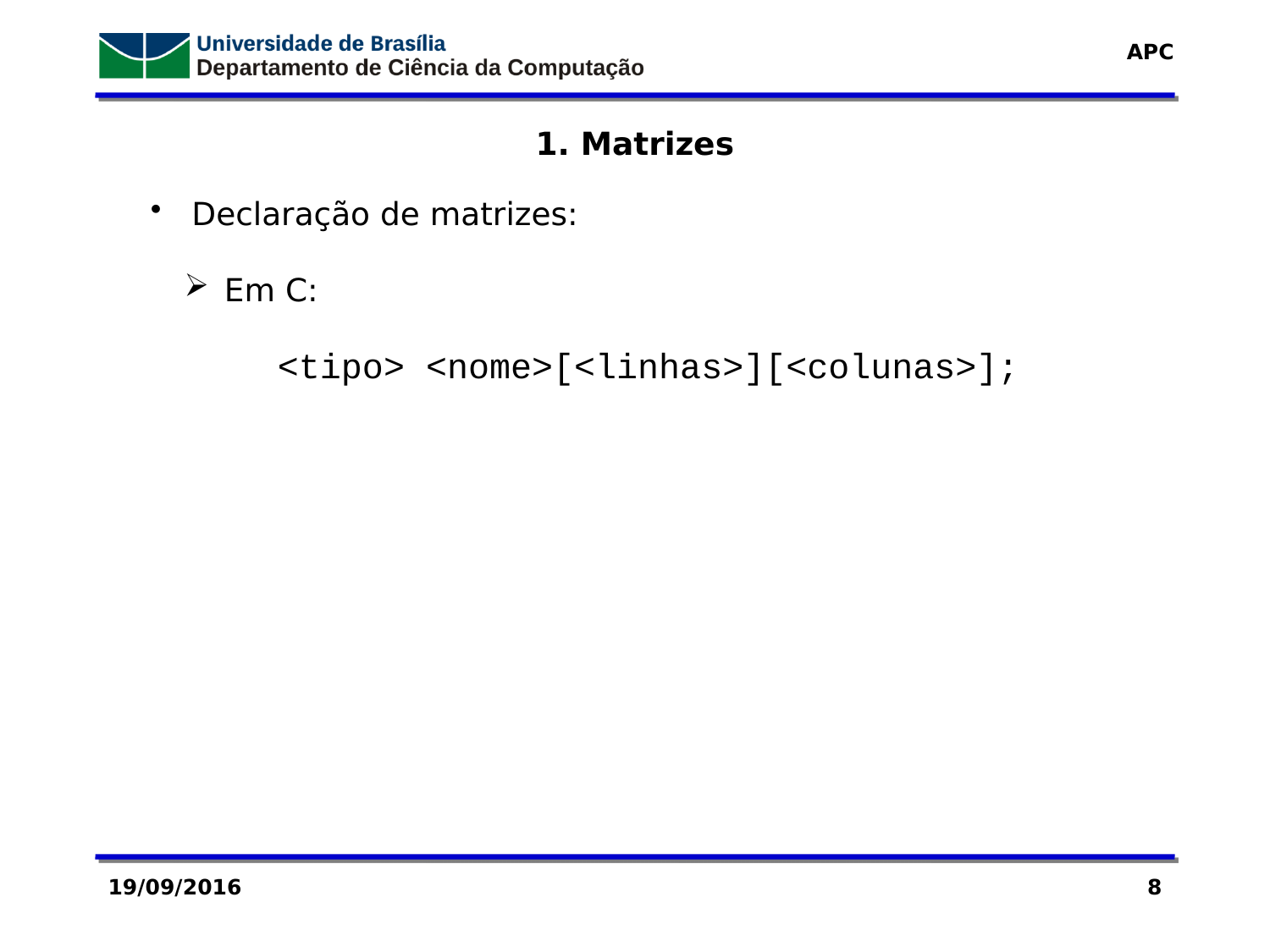

1. Matrizes
 Declaração de matrizes:

 Em C:

<tipo> <nome>[<linhas>][<colunas>];
19/09/2016
8